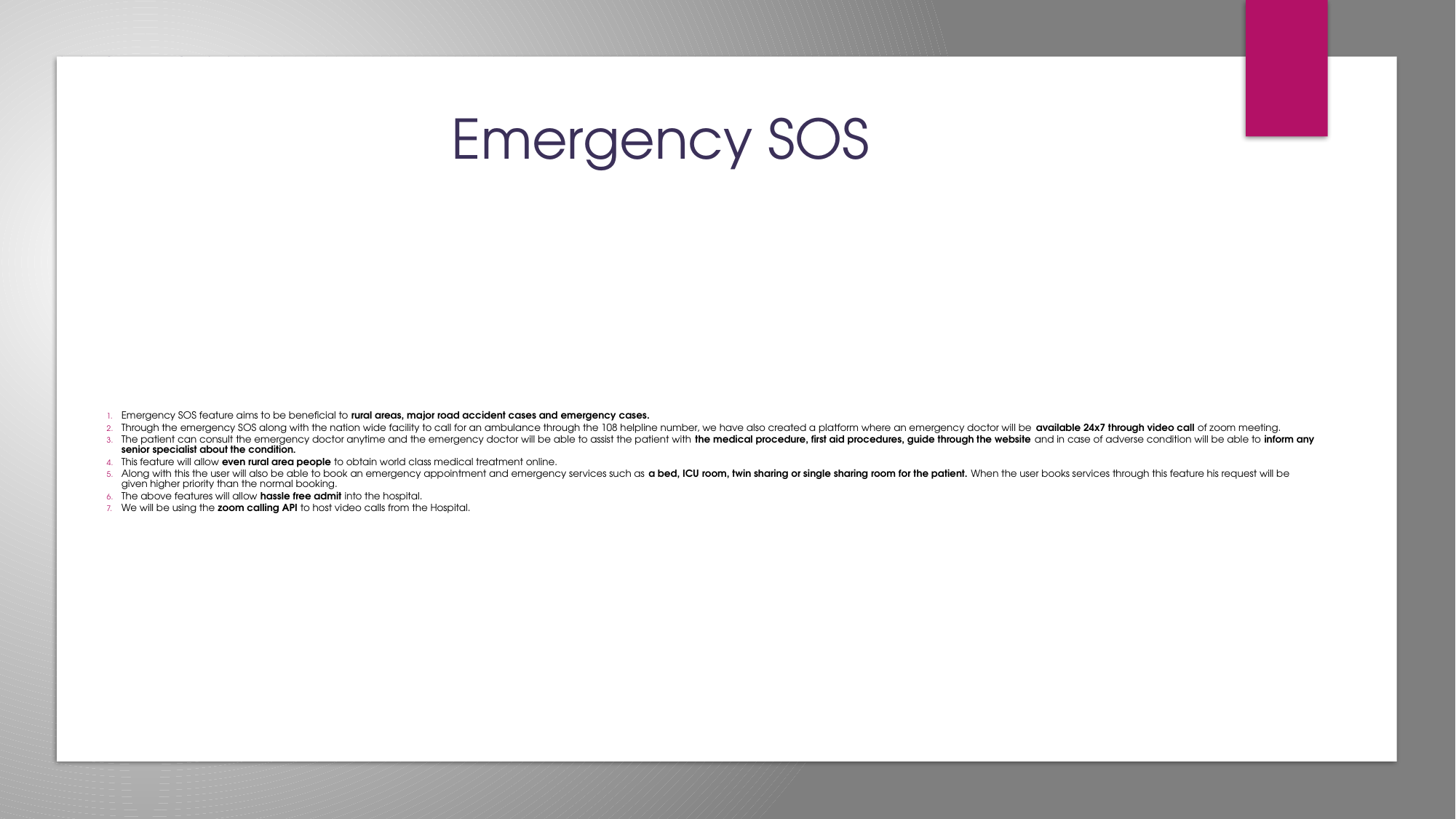

# Emergency SOS

Emergency SOS feature aims to be beneficial to rural areas, major road accident cases and emergency cases.
Through the emergency SOS along with the nation wide facility to call for an ambulance through the 108 helpline number, we have also created a platform where an emergency doctor will be available 24x7 through video call of zoom meeting.
The patient can consult the emergency doctor anytime and the emergency doctor will be able to assist the patient with the medical procedure, first aid procedures, guide through the website and in case of adverse condition will be able to inform any senior specialist about the condition.
This feature will allow even rural area people to obtain world class medical treatment online.
Along with this the user will also be able to book an emergency appointment and emergency services such as a bed, ICU room, twin sharing or single sharing room for the patient. When the user books services through this feature his request will be given higher priority than the normal booking.
The above features will allow hassle free admit into the hospital.
We will be using the zoom calling API to host video calls from the Hospital.